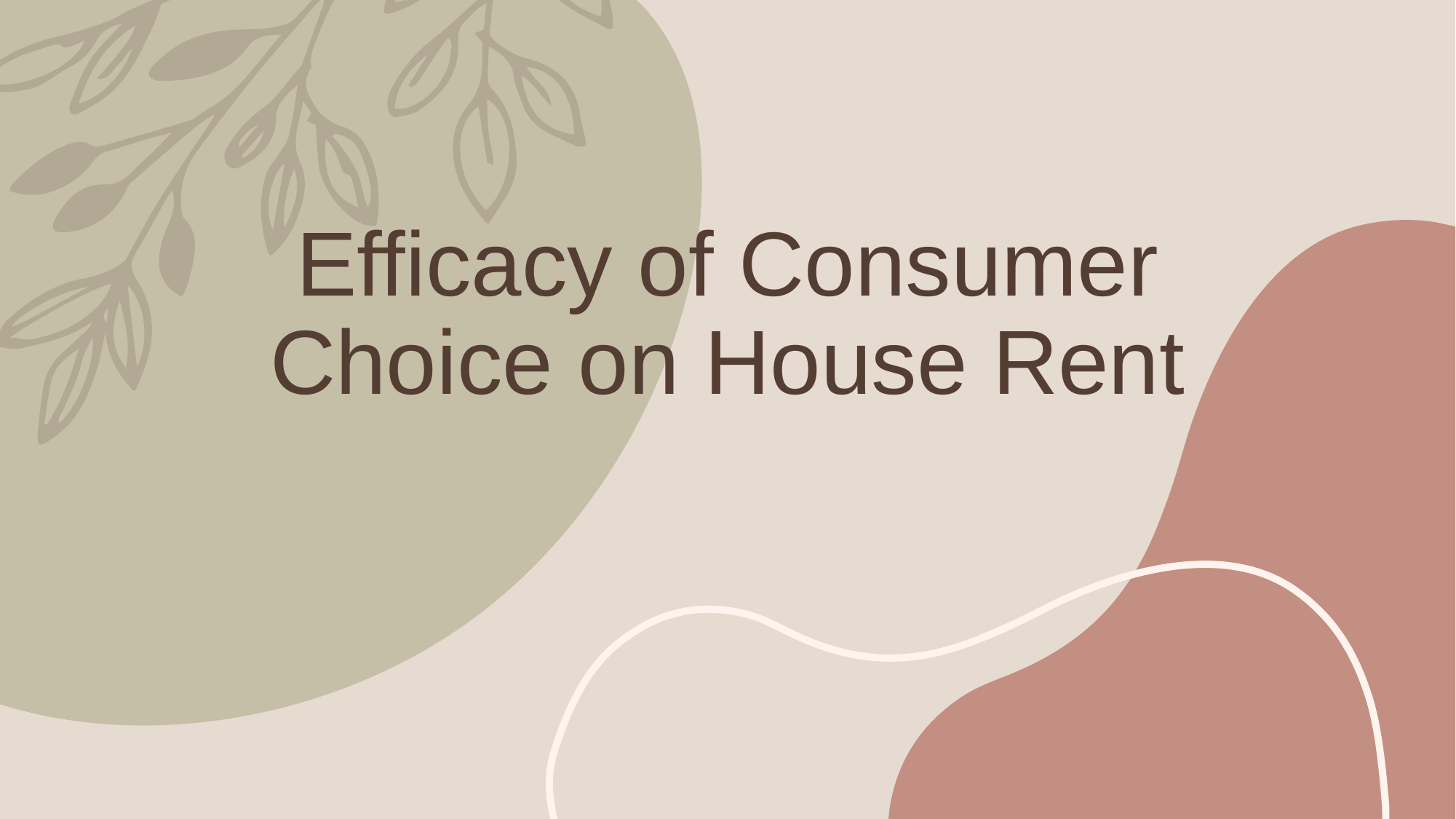

# Efficacy of Consumer Choice on House Rent